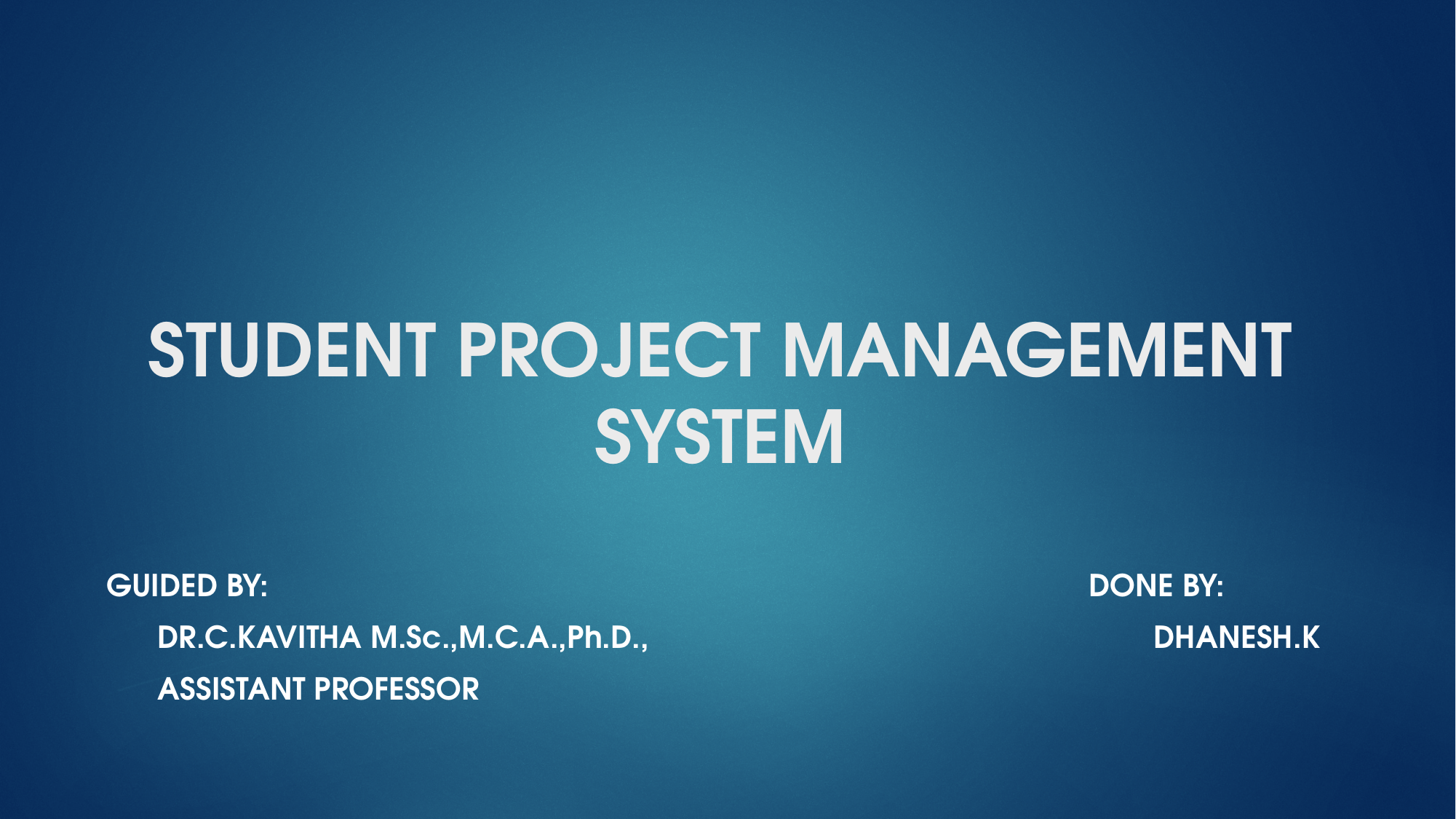

# STUDENT PROJECT MANAGEMENT SYSTEM
GUIDED BY:                                                                                                DONE BY:
      DR.C.KAVITHA M.Sc.,M.C.A.,Ph.D.,                                                           DHANESH.K
      ASSISTANT PROFESSOR